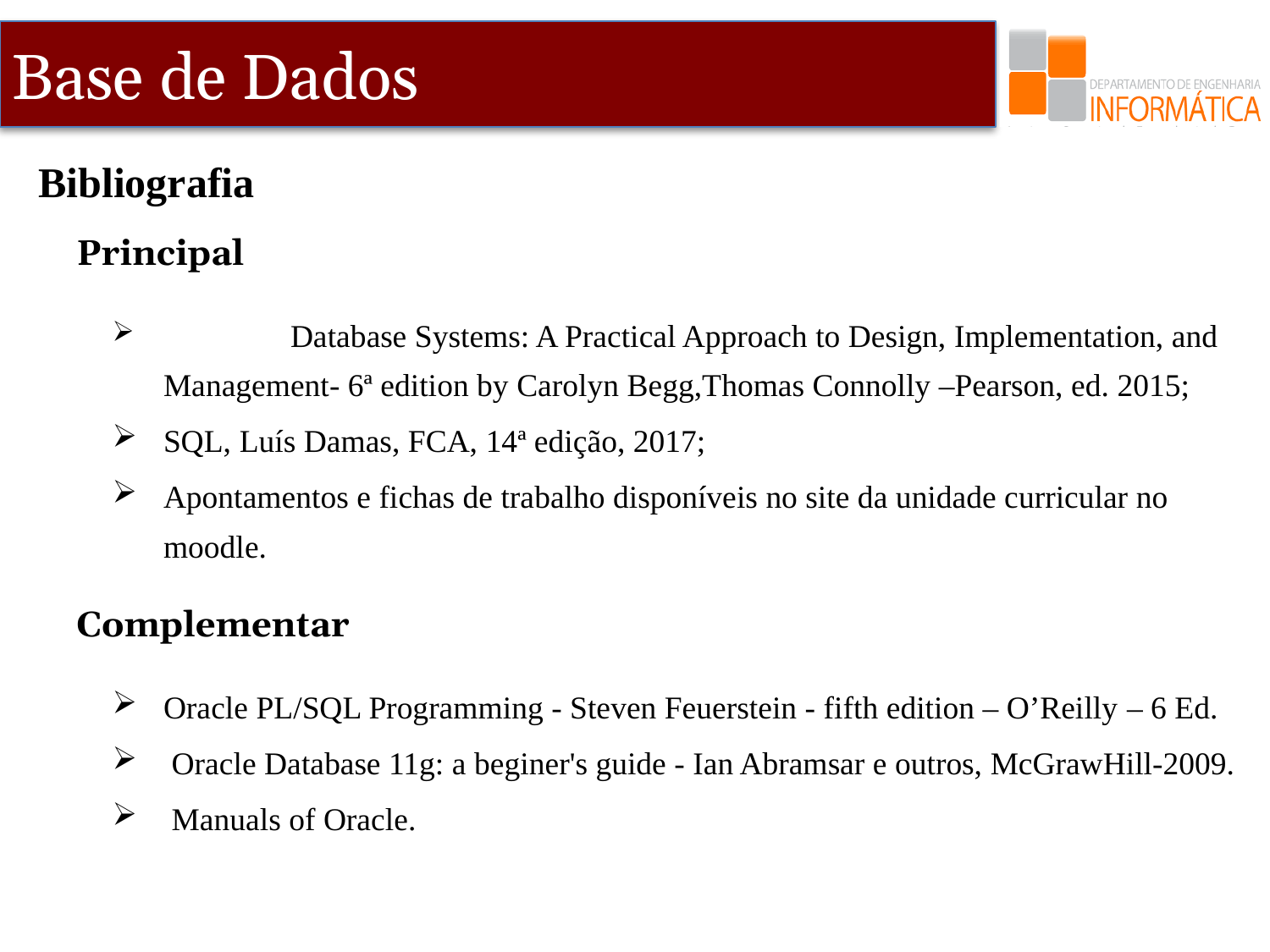

Bibliografia

Principal

	Database Systems: A Practical Approach to Design, Implementation, and Management- 6ª edition by Carolyn Begg,Thomas Connolly –Pearson, ed. 2015;
SQL, Luís Damas, FCA, 14ª edição, 2017;
Apontamentos e fichas de trabalho disponíveis no site da unidade curricular no moodle.

Complementar

Oracle PL/SQL Programming - Steven Feuerstein - fifth edition – O’Reilly – 6 Ed.
 Oracle Database 11g: a beginer's guide - Ian Abramsar e outros, McGrawHill-2009.
 Manuals of Oracle.